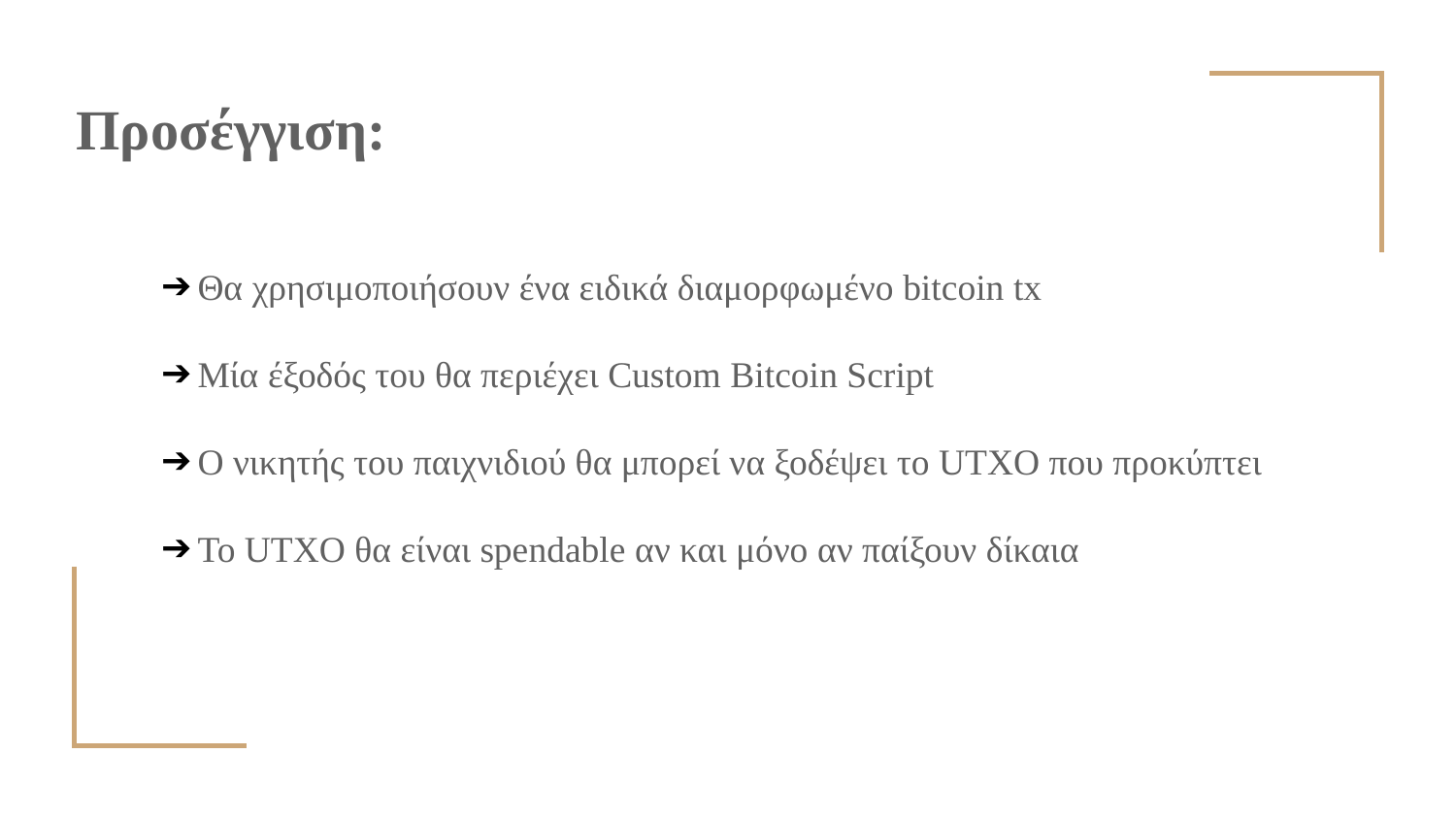

# Προσέγγιση:
Θα χρησιμοποιήσουν ένα ειδικά διαμορφωμένο bitcoin tx
Μία έξοδός του θα περιέχει Custom Bitcoin Script
Ο νικητής του παιχνιδιού θα μπορεί να ξοδέψει το UTXO που προκύπτει
Το UTXO θα είναι spendable αν και μόνο αν παίξουν δίκαια